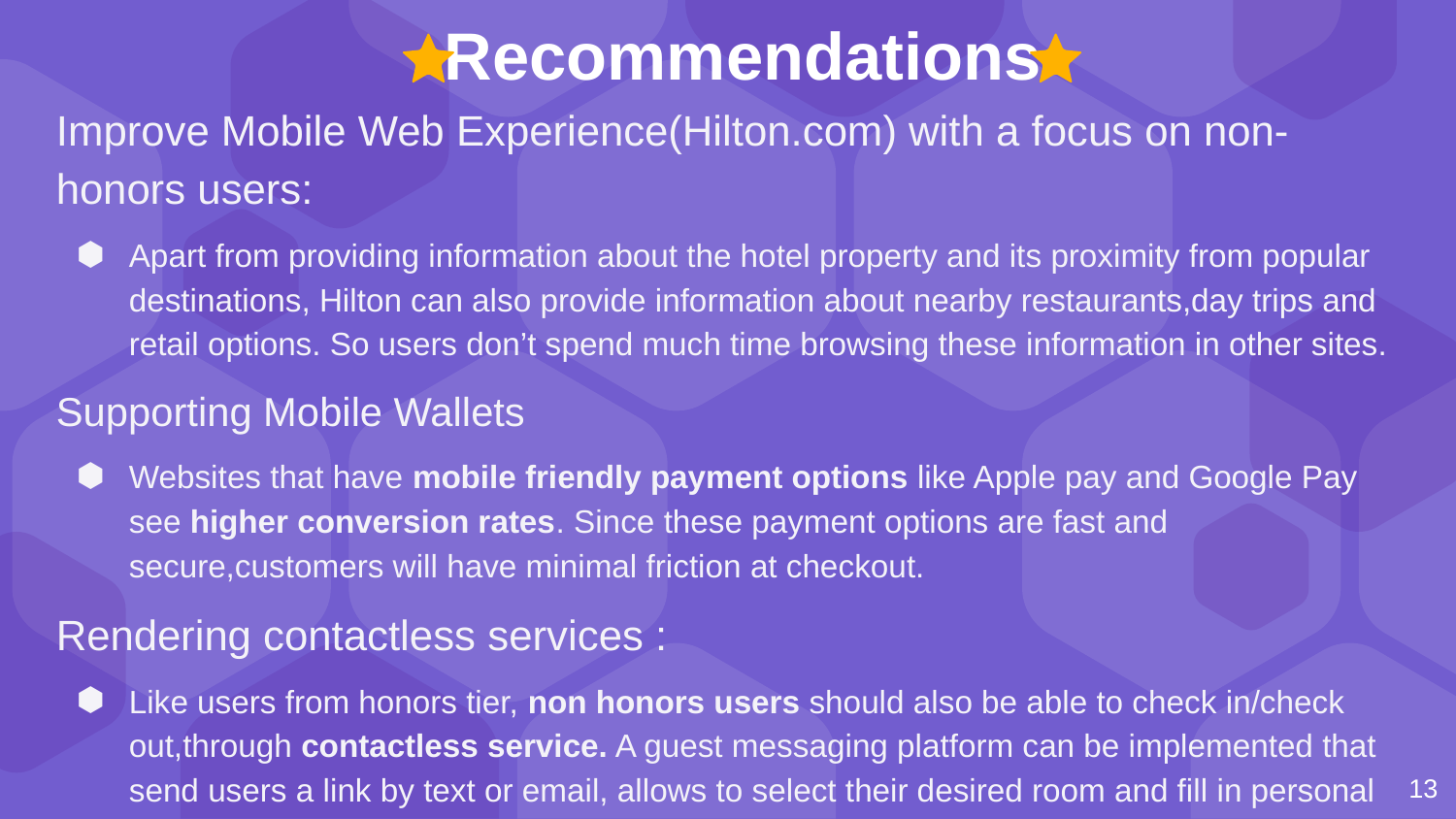

Recommendations

Improve Mobile Web Experience(Hilton.com) with a focus on non-honors users:
Apart from providing information about the hotel property and its proximity from popular destinations, Hilton can also provide information about nearby restaurants,day trips and retail options. So users don’t spend much time browsing these information in other sites.
Supporting Mobile Wallets
Websites that have mobile friendly payment options like Apple pay and Google Pay see higher conversion rates. Since these payment options are fast and secure,customers will have minimal friction at checkout.
Rendering contactless services :
Like users from honors tier, non honors users should also be able to check in/check out,through contactless service. A guest messaging platform can be implemented that send users a link by text or email, allows to select their desired room and fill in personal information in advance.This also removes the hassle of having to download the app for occasional travellers..

13